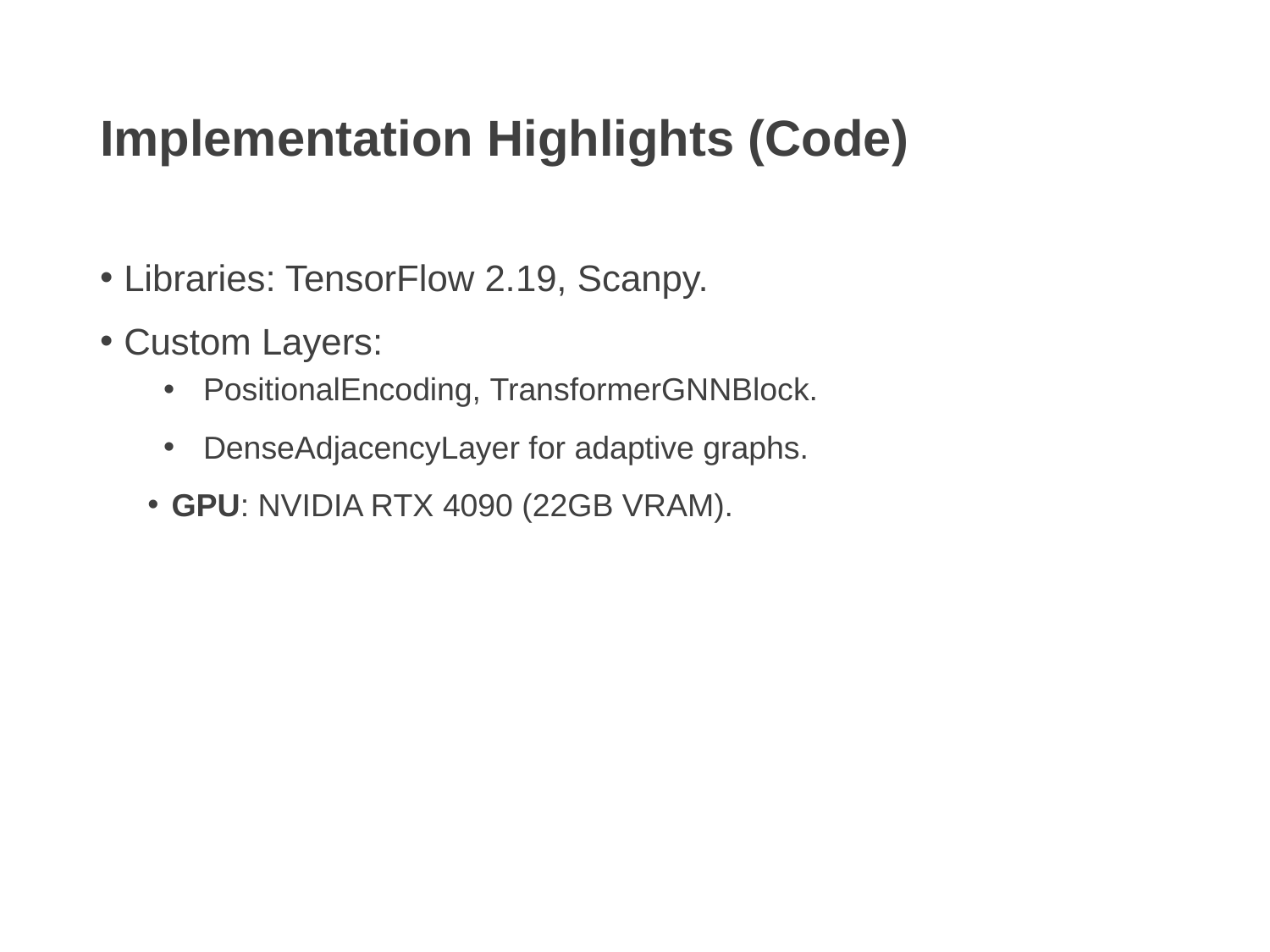

# Implementation Highlights (Code)
Libraries: TensorFlow 2.19, Scanpy.
Custom Layers:
PositionalEncoding, TransformerGNNBlock.
DenseAdjacencyLayer for adaptive graphs.
GPU: NVIDIA RTX 4090 (22GB VRAM).